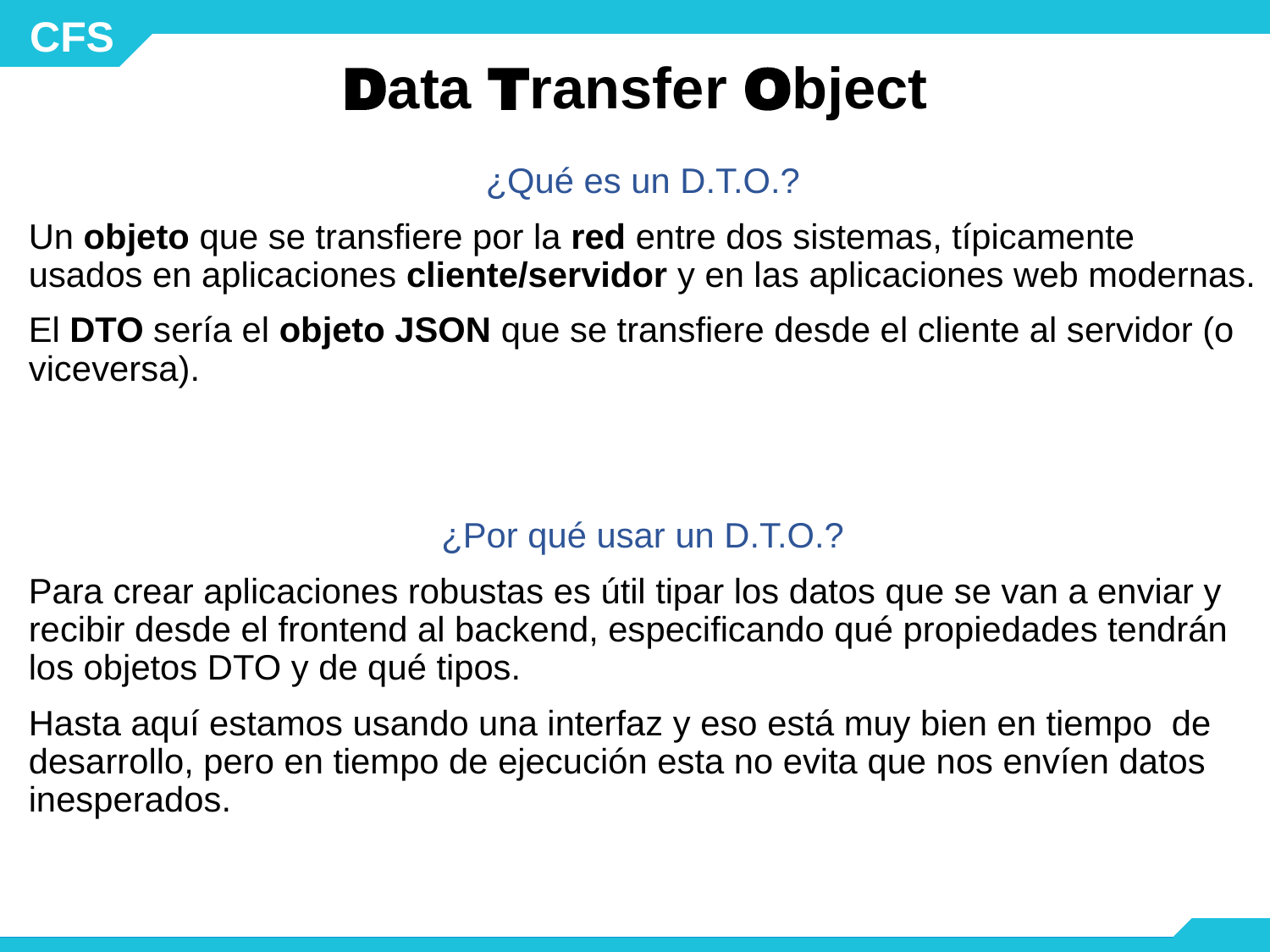

# Data Transfer Object
¿Qué es un D.T.O.?
Un objeto que se transfiere por la red entre dos sistemas, típicamente usados en aplicaciones cliente/servidor y en las aplicaciones web modernas.
El DTO sería el objeto JSON que se transfiere desde el cliente al servidor (o viceversa).

¿Por qué usar un D.T.O.?
Para crear aplicaciones robustas es útil tipar los datos que se van a enviar y recibir desde el frontend al backend, especificando qué propiedades tendrán los objetos DTO y de qué tipos.
Hasta aquí estamos usando una interfaz y eso está muy bien en tiempo  de desarrollo, pero en tiempo de ejecución esta no evita que nos envíen datos inesperados.